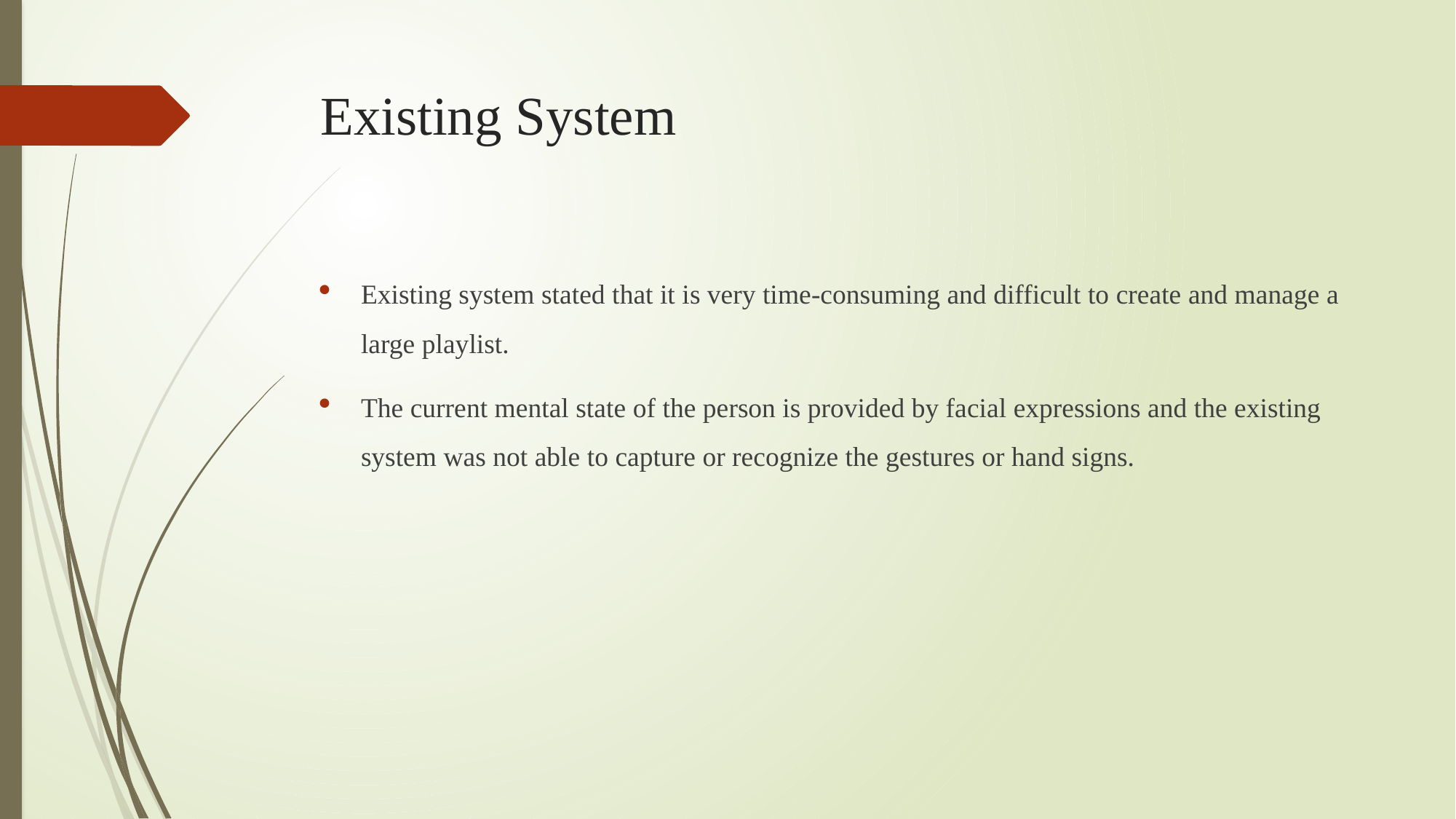

# Existing System
Existing system stated that it is very time-consuming and difficult to create and manage a large playlist.
The current mental state of the person is provided by facial expressions and the existing system was not able to capture or recognize the gestures or hand signs.